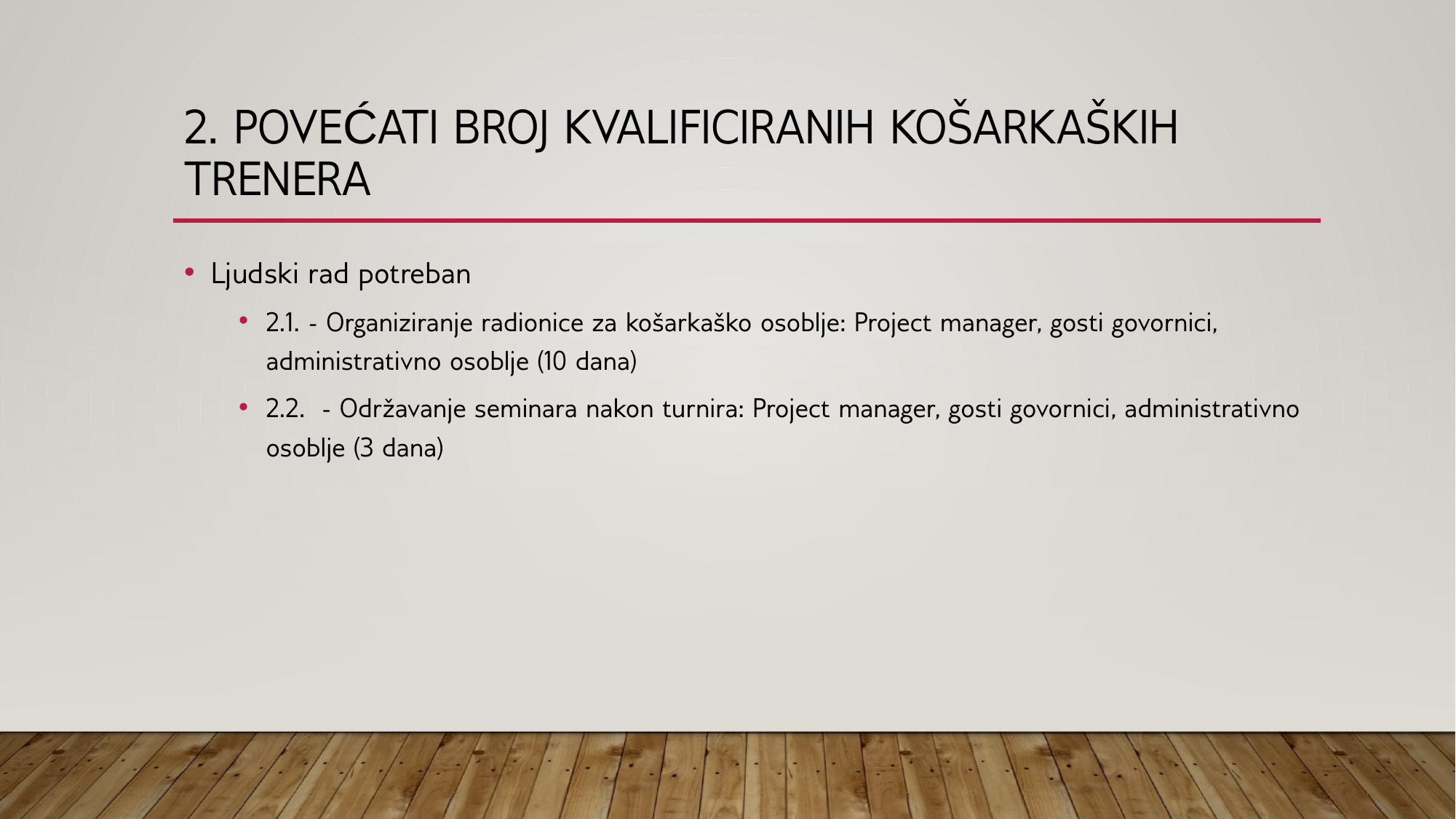

# 2. Povećati broj kvalificiranih košarkaških trenera
Ljudski rad potreban
2.1. - Organiziranje radionice za košarkaško osoblje: Project manager, gosti govornici, administrativno osoblje (10 dana)
2.2.  - Održavanje seminara nakon turnira: Project manager, gosti govornici, administrativno osoblje (3 dana)